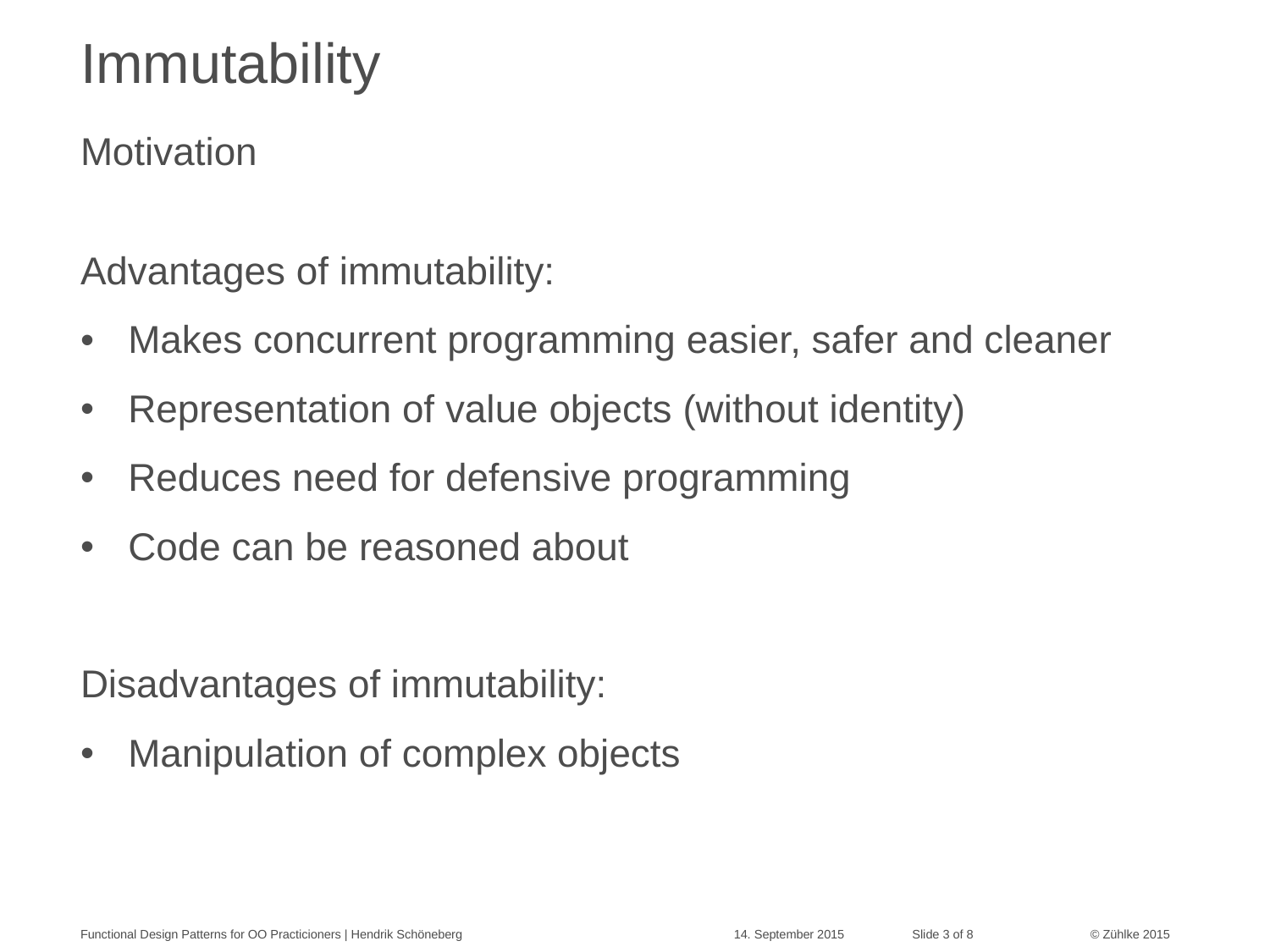

# Immutability
Motivation
Advantages of immutability:
Makes concurrent programming easier, safer and cleaner
Representation of value objects (without identity)
Reduces need for defensive programming
Code can be reasoned about

Disadvantages of immutability:
Manipulation of complex objects
Functional Design Patterns for OO Practicioners | Hendrik Schöneberg
14. September 2015
Slide 3 of 8